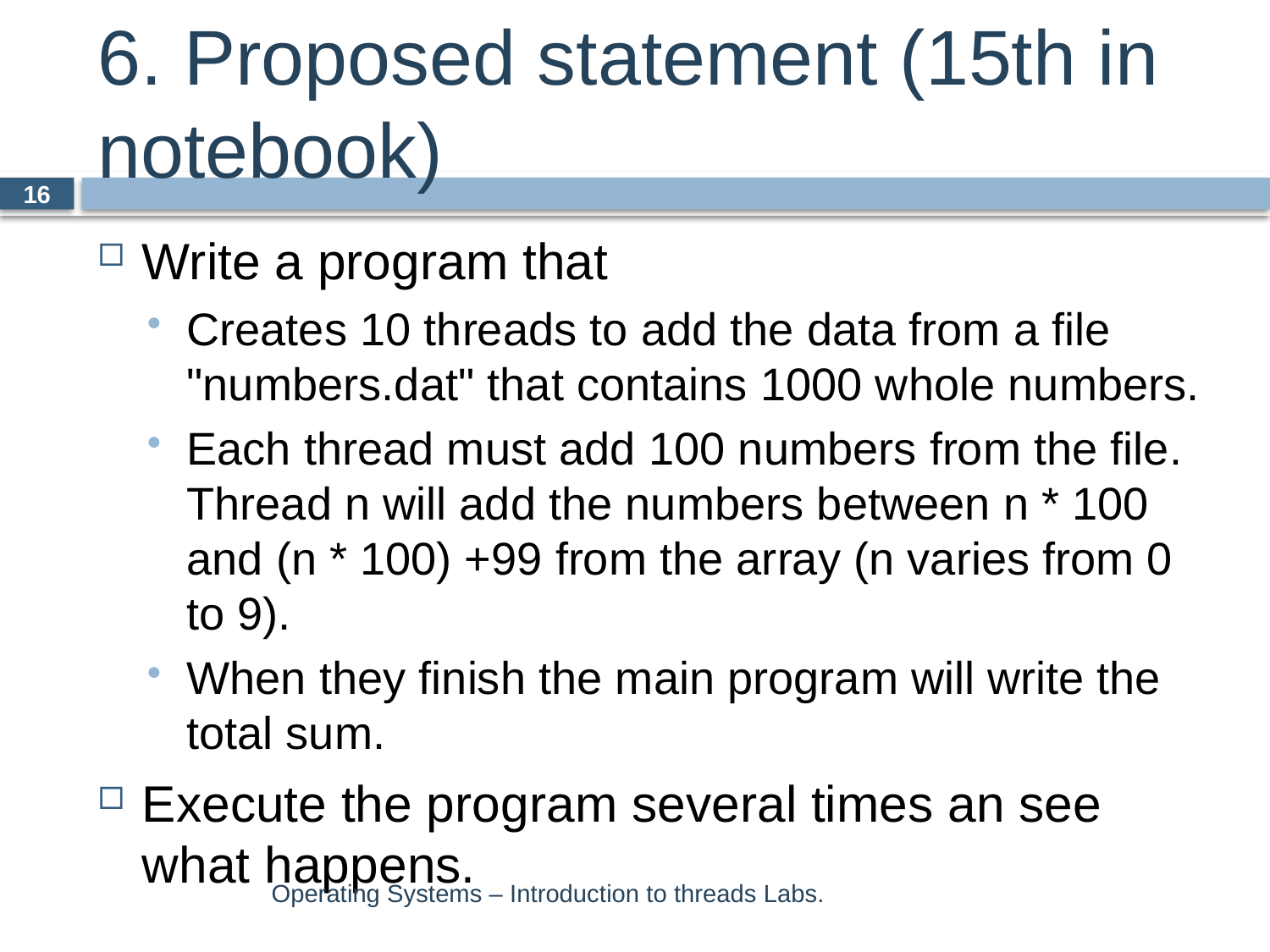

# 6. Proposed statement (15th in notebook)
16
Write a program that
Creates 10 threads to add the data from a file "numbers.dat" that contains 1000 whole numbers.
Each thread must add 100 numbers from the file. Thread n will add the numbers between n * 100 and (n * 100) +99 from the array (n varies from 0 to 9).
When they finish the main program will write the total sum.
Execute the program several times an see what happens.

Operating Systems – Introduction to threads Labs.